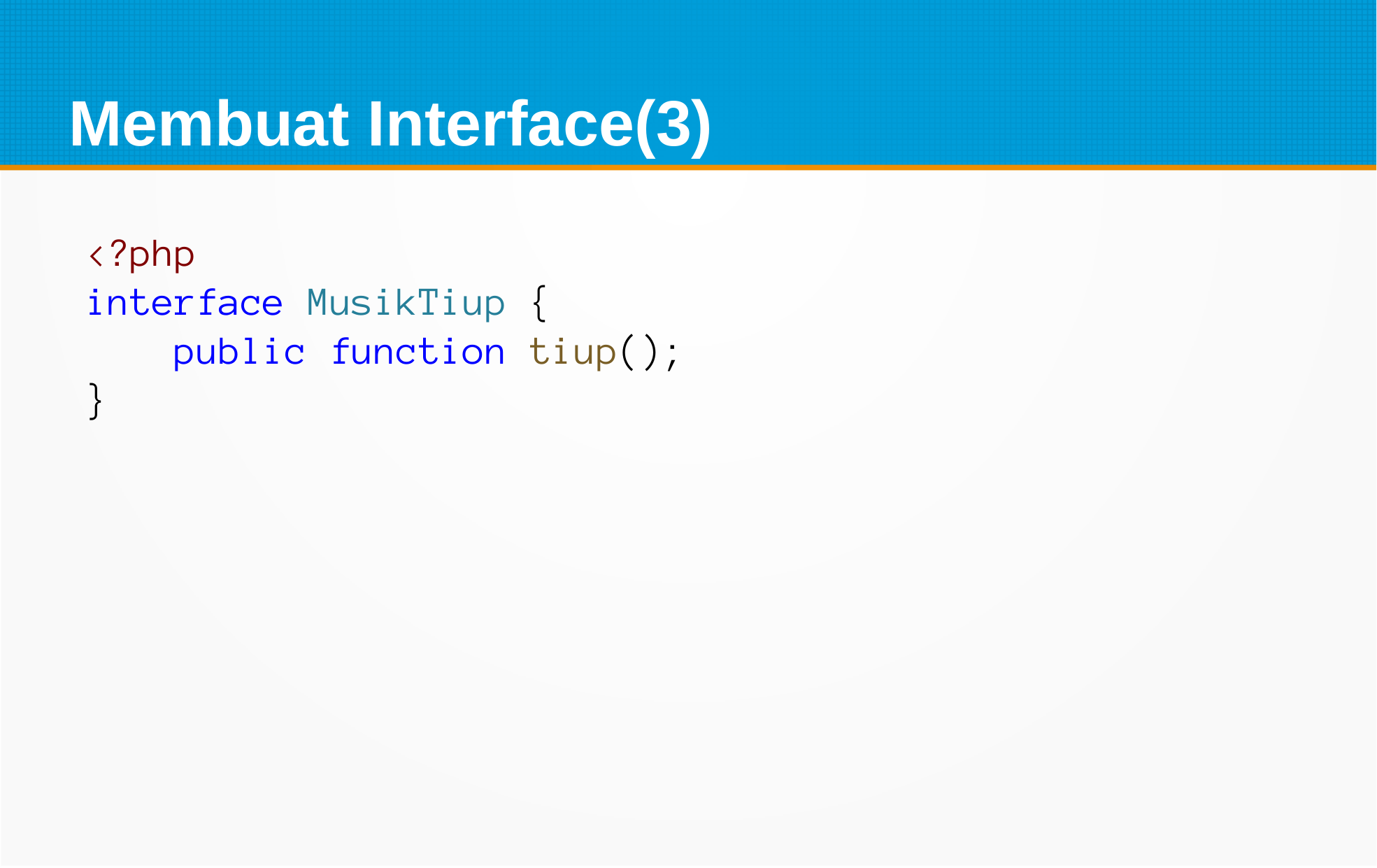

Membuat Interface(3)

<?php
interface MusikTiup {
    public function tiup();
}